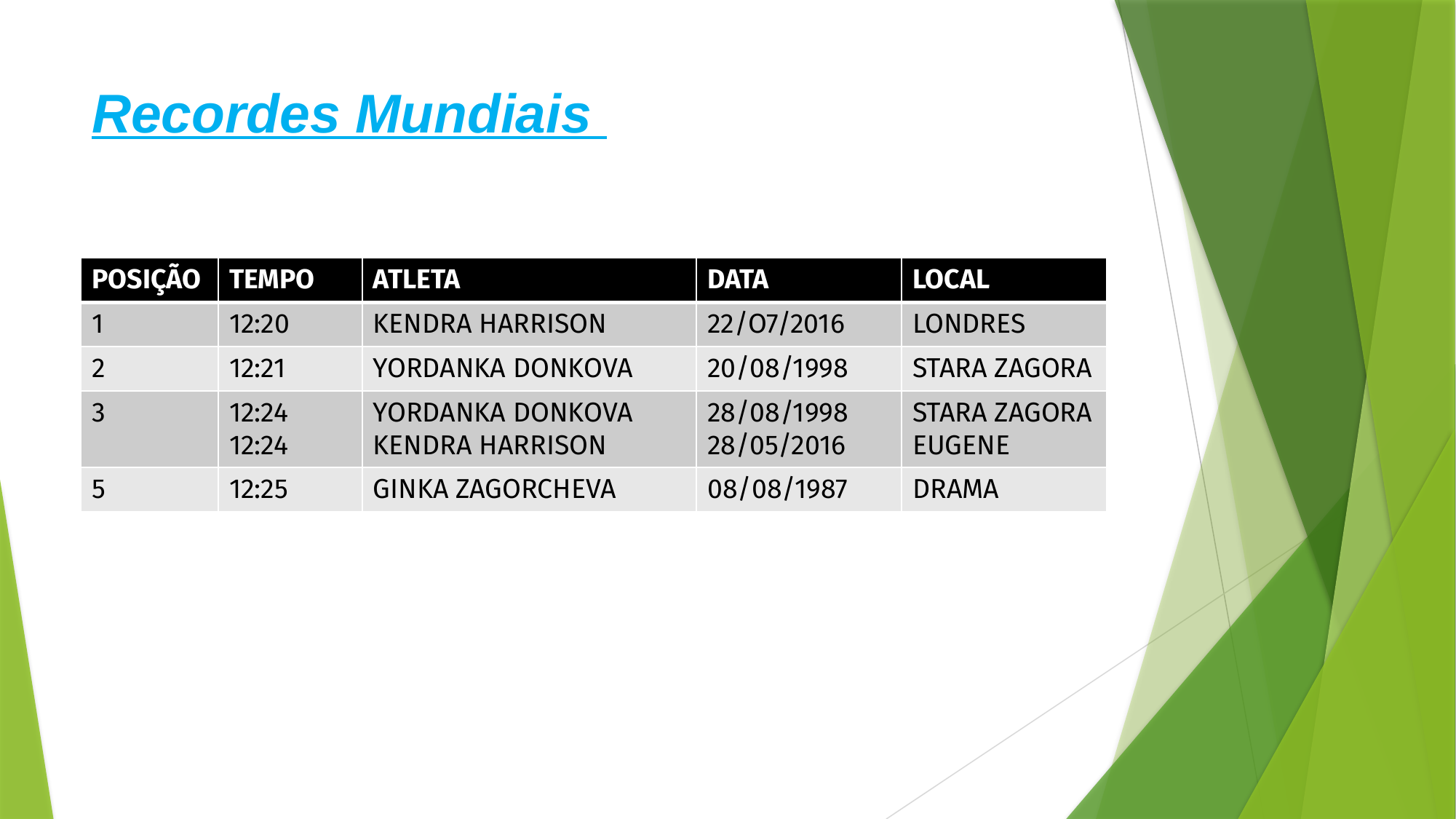

# Recordes Mundiais
| POSIÇÃO | TEMPO | ATLETA | DATA | LOCAL |
| --- | --- | --- | --- | --- |
| 1 | 12:20 | KENDRA HARRISON | 22/O7/2016 | LONDRES |
| 2 | 12:21 | YORDANKA DONKOVA | 20/08/1998 | STARA ZAGORA |
| 3 | 12:24 12:24 | YORDANKA DONKOVA KENDRA HARRISON | 28/08/1998 28/05/2016 | STARA ZAGORA EUGENE |
| 5 | 12:25 | GINKA ZAGORCHEVA | 08/08/1987 | DRAMA |